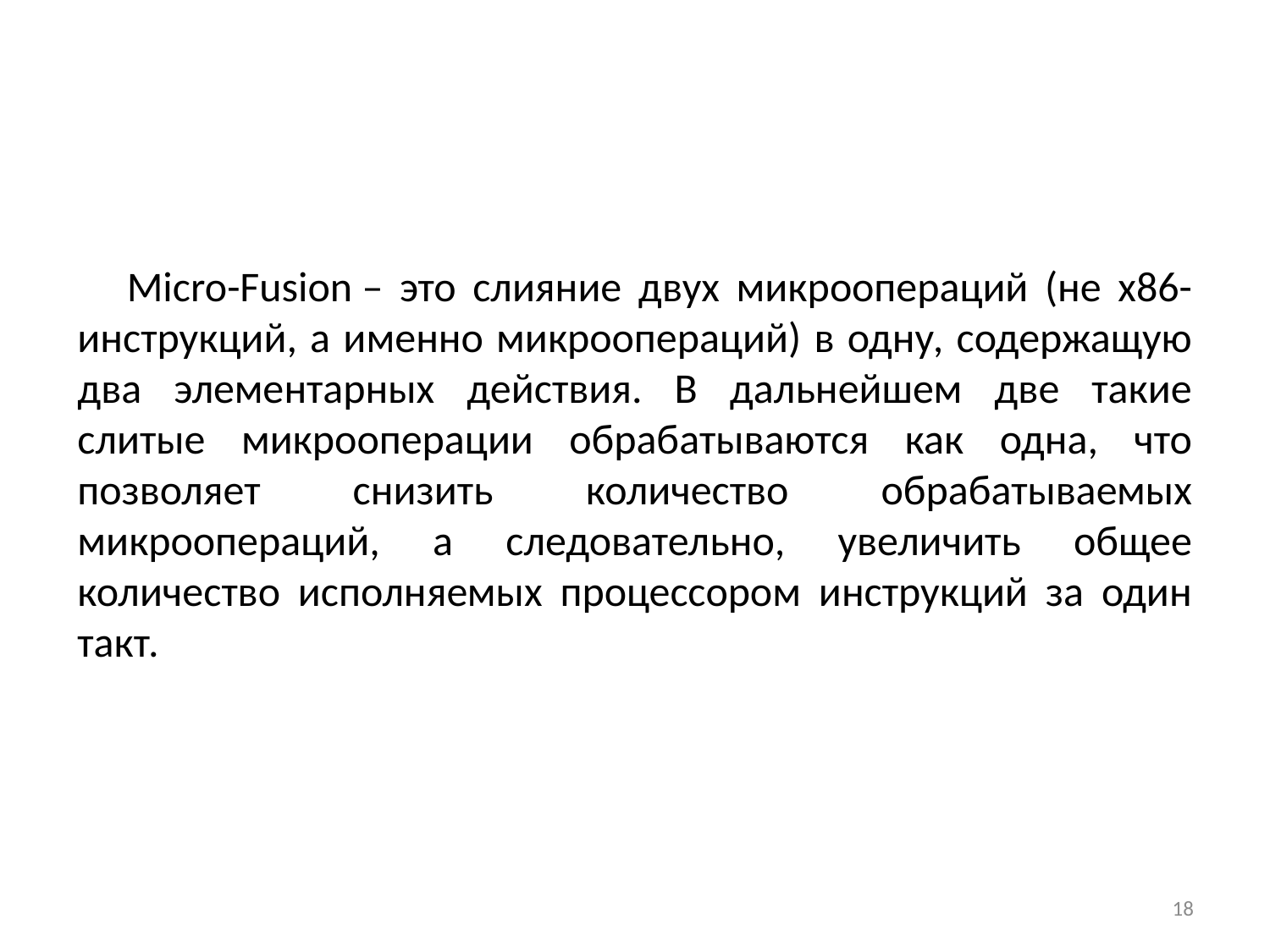

Micro-Fusion – это слияние двух микроопераций (не x86-инструкций, а именно микроопераций) в одну, содержащую два элементарных действия. В дальнейшем две такие слитые микрооперации обрабатываются как одна, что позволяет снизить количество обрабатываемых микроопераций, а следовательно, увеличить общее количество исполняемых процессором инструкций за один такт.
18